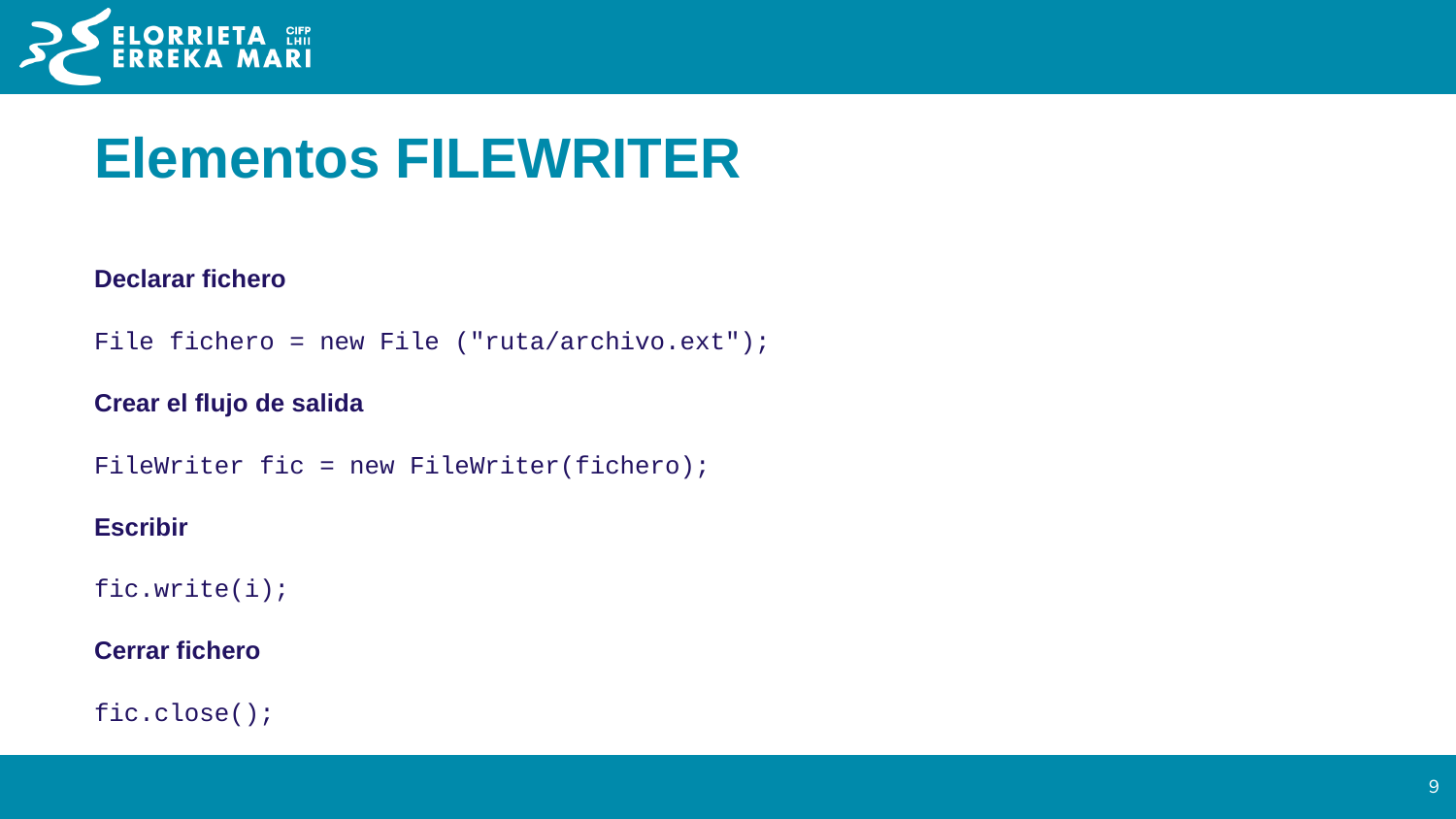

# Elementos FILEWRITER
Declarar fichero
File fichero = new File ("ruta/archivo.ext");
Crear el flujo de salida
FileWriter fic = new FileWriter(fichero);
Escribir
fic.write(i);
Cerrar fichero
fic.close();
9